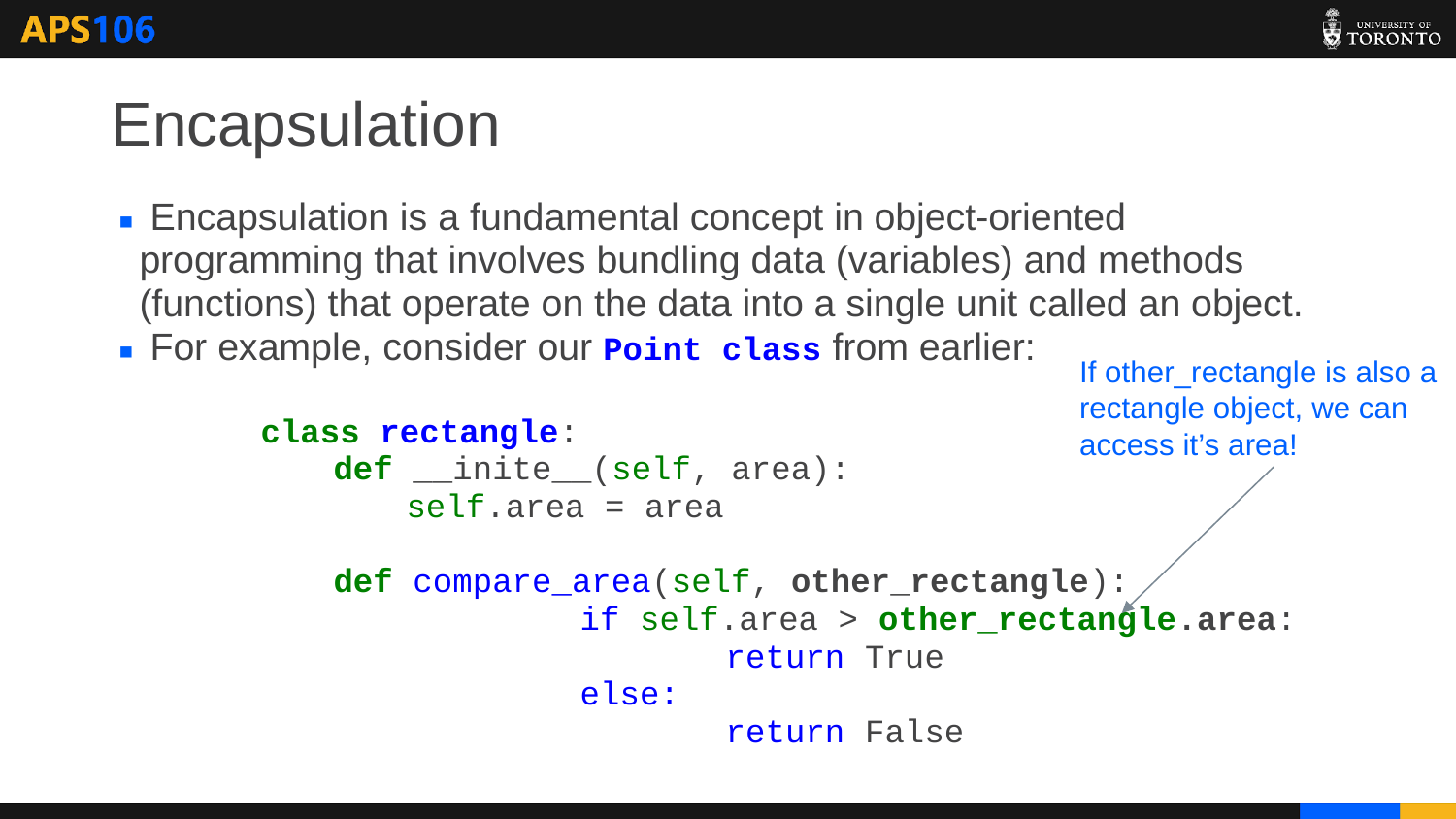

# Encapsulation
 Encapsulation is a fundamental concept in object-oriented programming that involves bundling data (variables) and methods (functions) that operate on the data into a single unit called an object.
 For example, consider our Point class from earlier:

class rectangle:
def __inite__(self, area):
self.area = area

def compare_area(self, other_rectangle):
			if self.area > other_rectangle.area:
				return True
			else:
				return False
If other_rectangle is also a rectangle object, we can access it’s area!